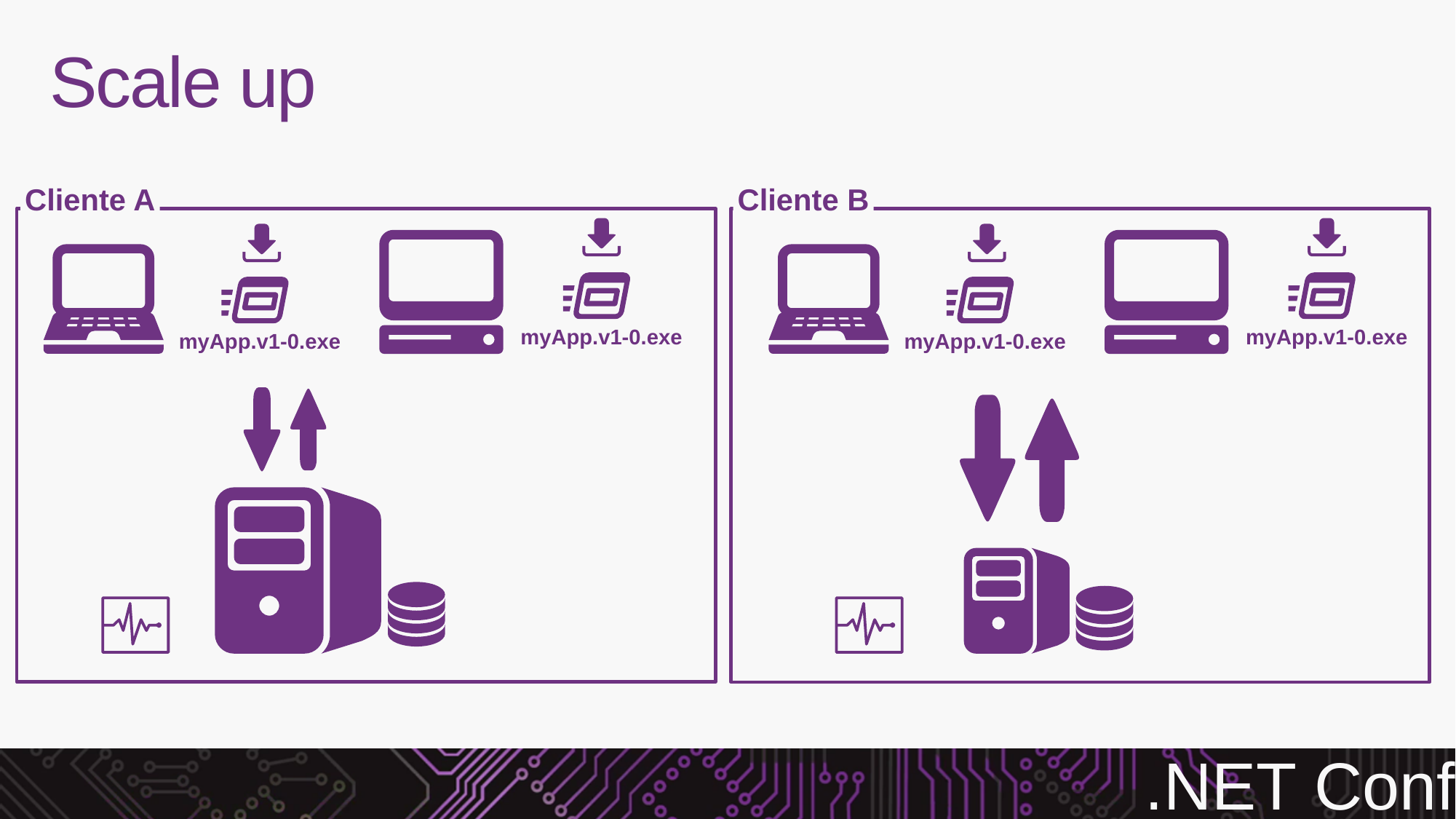

# Scale up
Cliente A

Cliente B

myApp.v1-0.exe
myApp.v1-0.exe
myApp.v1-0.exe
myApp.v1-0.exe